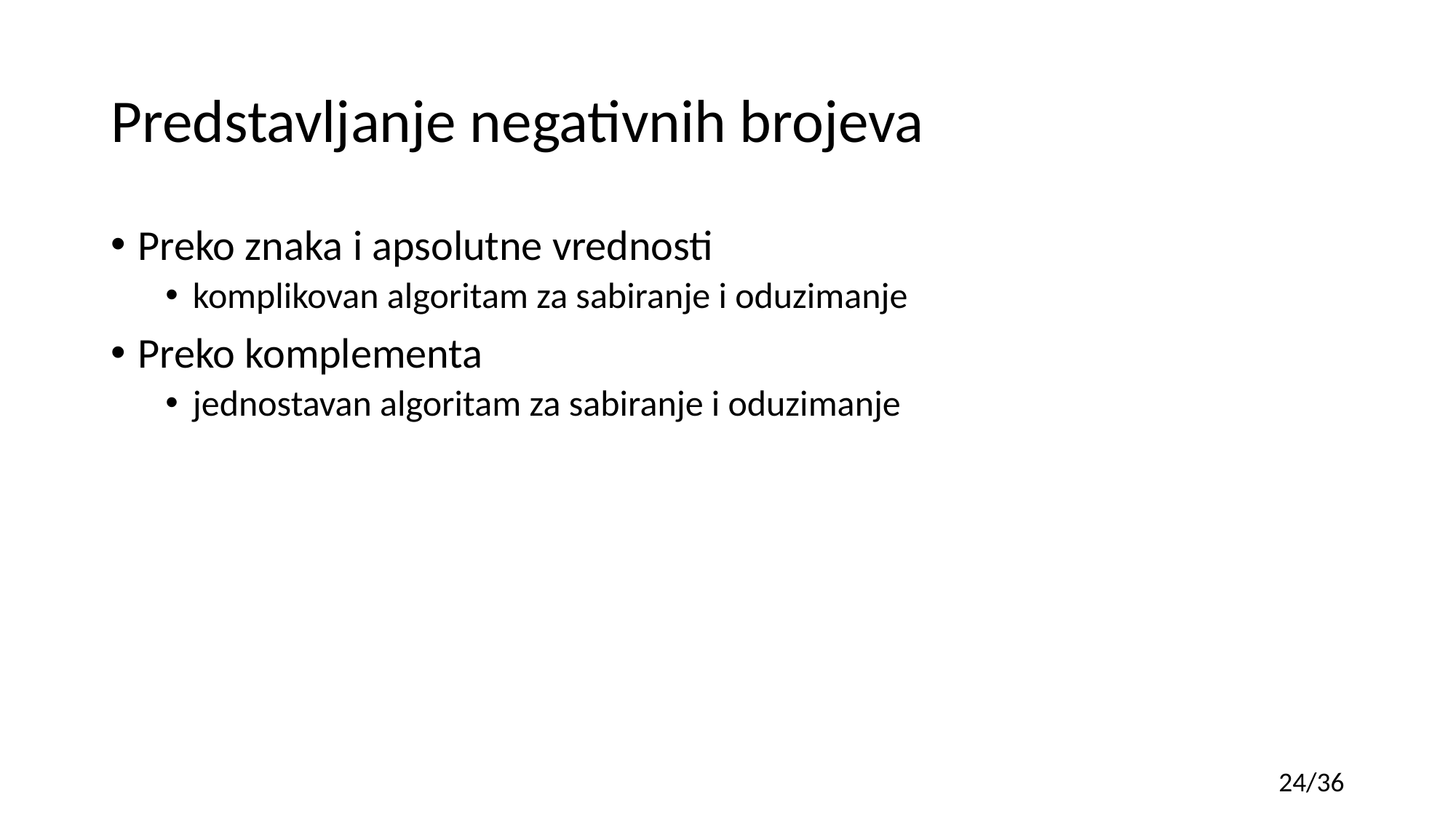

# Predstavljanje negativnih brojeva
Preko znaka i apsolutne vrednosti
komplikovan algoritam za sabiranje i oduzimanje
Preko komplementa
jednostavan algoritam za sabiranje i oduzimanje